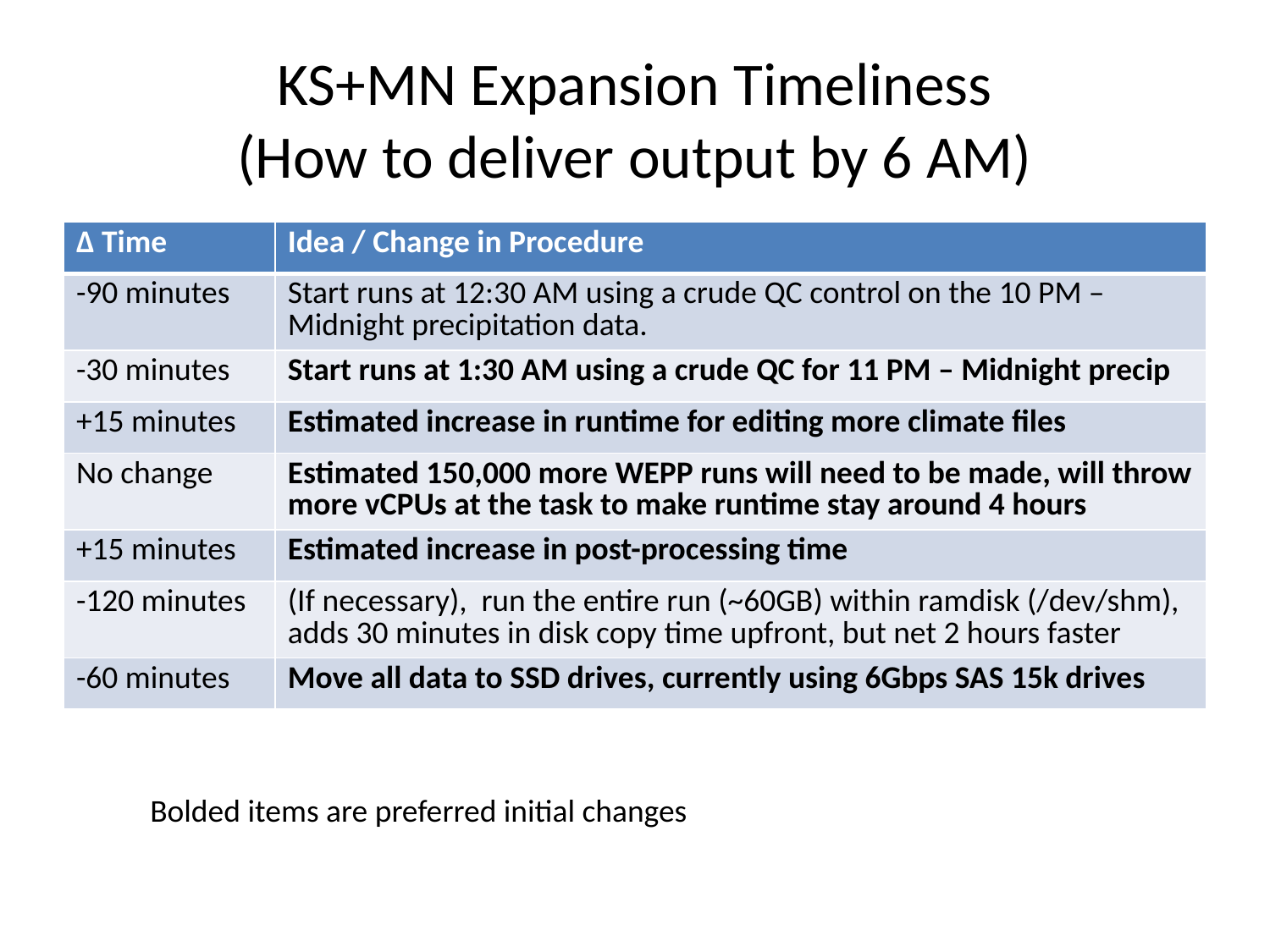

# KS+MN Expansion Timeliness (How to deliver output by 6 AM)
| Δ Time | Idea / Change in Procedure |
| --- | --- |
| -90 minutes | Start runs at 12:30 AM using a crude QC control on the 10 PM – Midnight precipitation data. |
| -30 minutes | Start runs at 1:30 AM using a crude QC for 11 PM – Midnight precip |
| +15 minutes | Estimated increase in runtime for editing more climate files |
| No change | Estimated 150,000 more WEPP runs will need to be made, will throw more vCPUs at the task to make runtime stay around 4 hours |
| +15 minutes | Estimated increase in post-processing time |
| -120 minutes | (If necessary), run the entire run (~60GB) within ramdisk (/dev/shm), adds 30 minutes in disk copy time upfront, but net 2 hours faster |
| -60 minutes | Move all data to SSD drives, currently using 6Gbps SAS 15k drives |
Bolded items are preferred initial changes